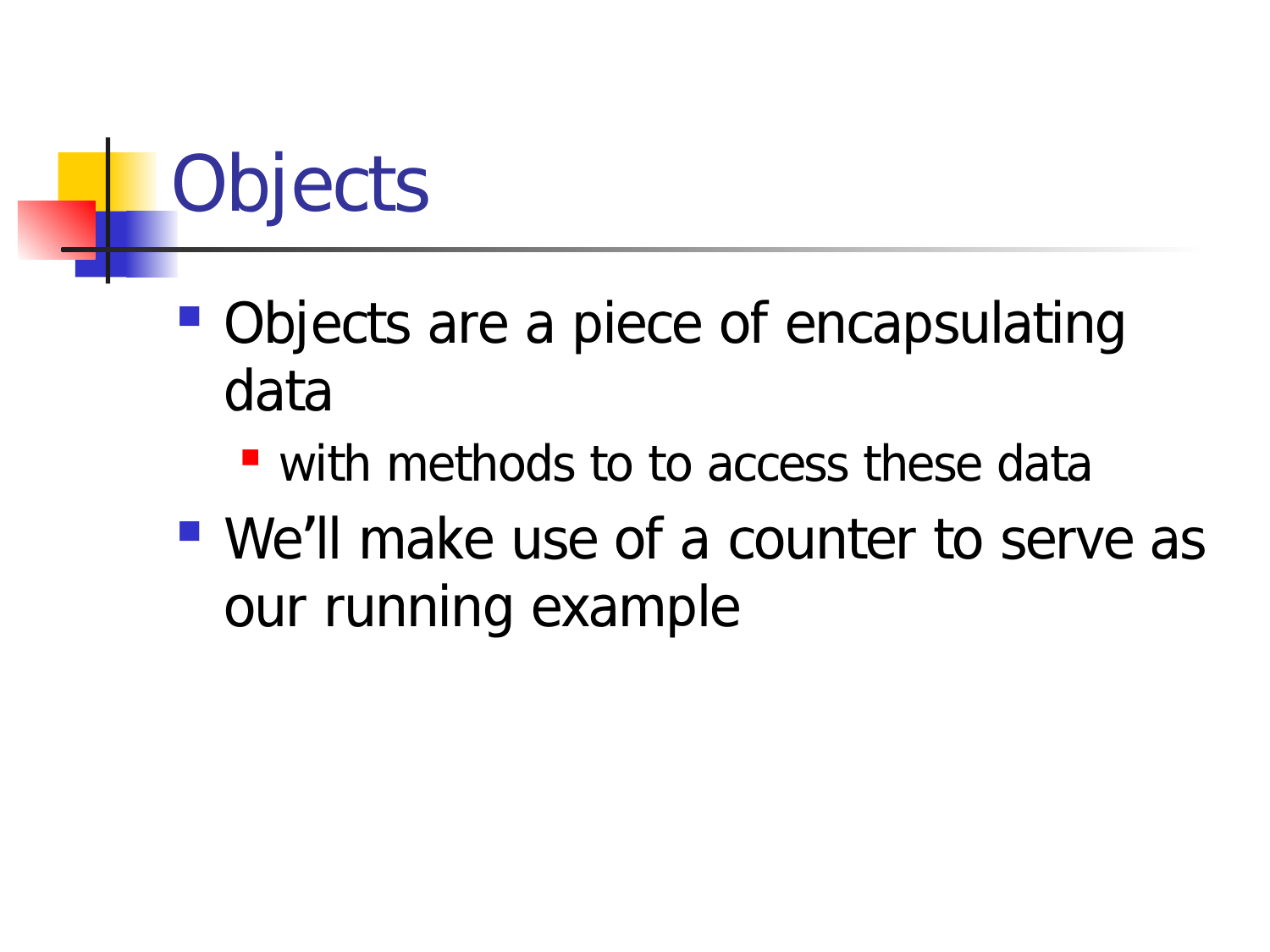

# Objects
Objects are a piece of encapsulating data
with methods to to access these data
We’ll make use of a counter to serve as our running example